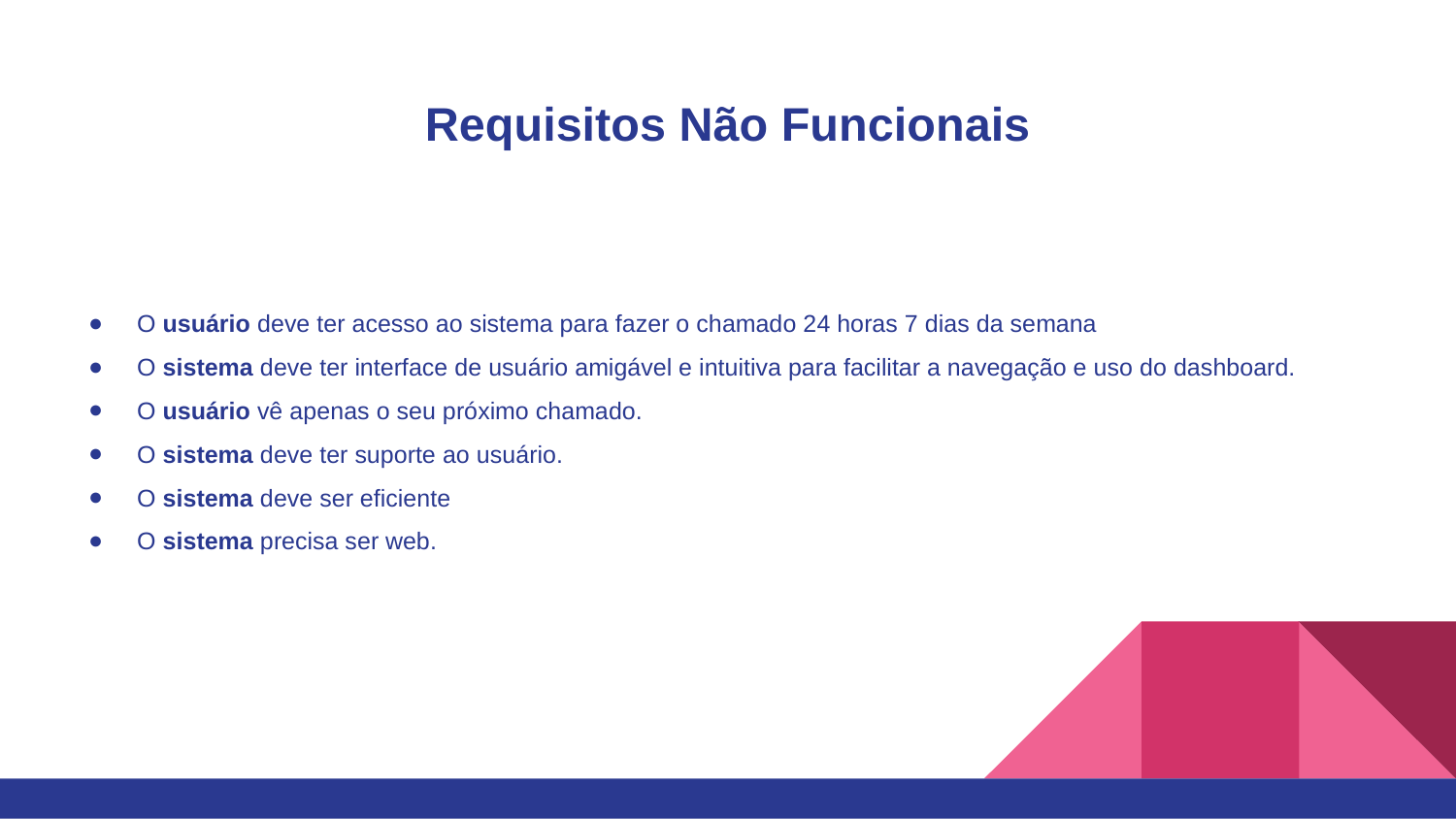

# Requisitos Não Funcionais

O usuário deve ter acesso ao sistema para fazer o chamado 24 horas 7 dias da semana
O sistema deve ter interface de usuário amigável e intuitiva para facilitar a navegação e uso do dashboard.
O usuário vê apenas o seu próximo chamado.
O sistema deve ter suporte ao usuário.
O sistema deve ser eficiente
O sistema precisa ser web.